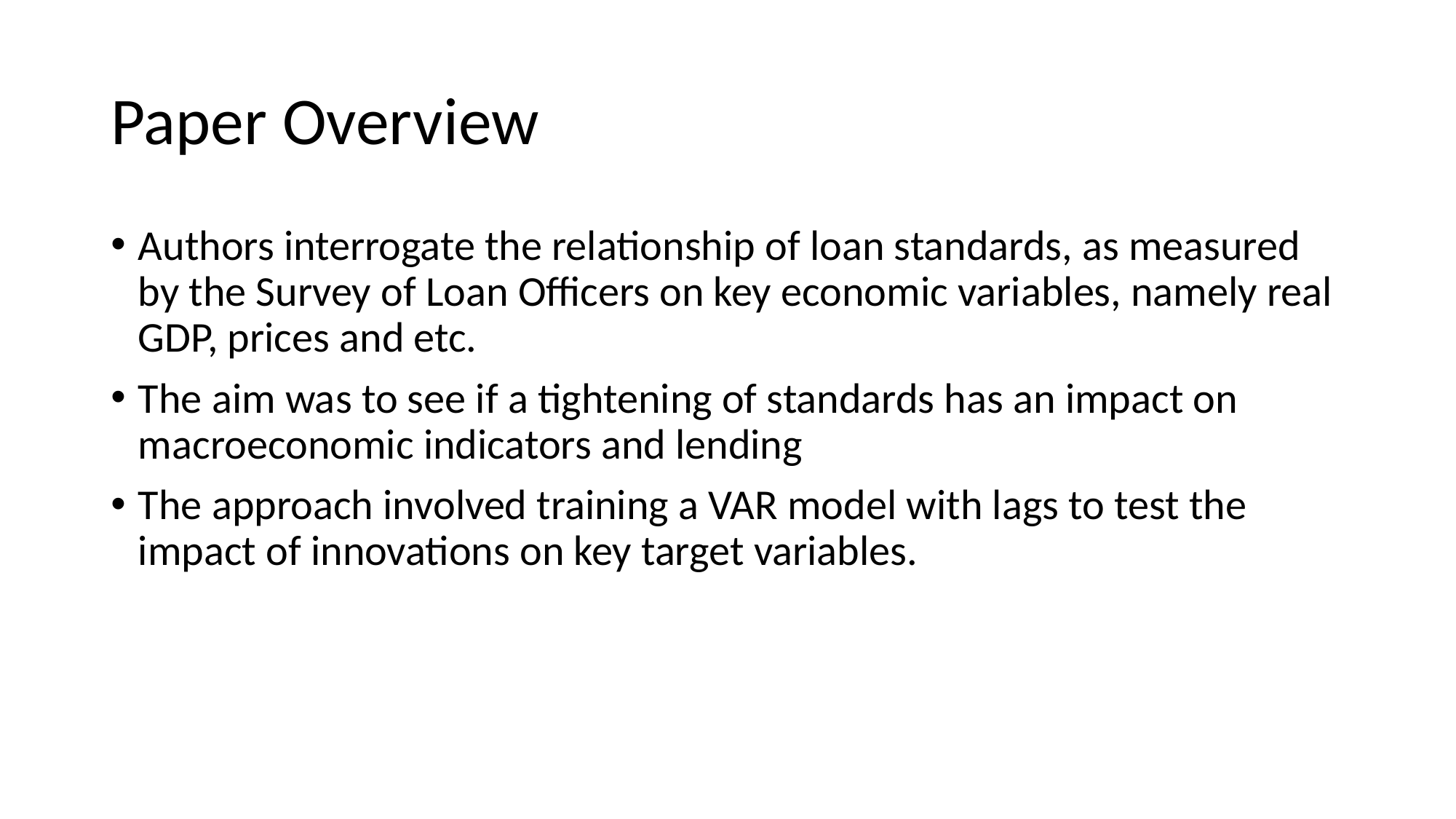

# Paper Overview
Authors interrogate the relationship of loan standards, as measured by the Survey of Loan Officers on key economic variables, namely real GDP, prices and etc.
The aim was to see if a tightening of standards has an impact on macroeconomic indicators and lending
The approach involved training a VAR model with lags to test the impact of innovations on key target variables.